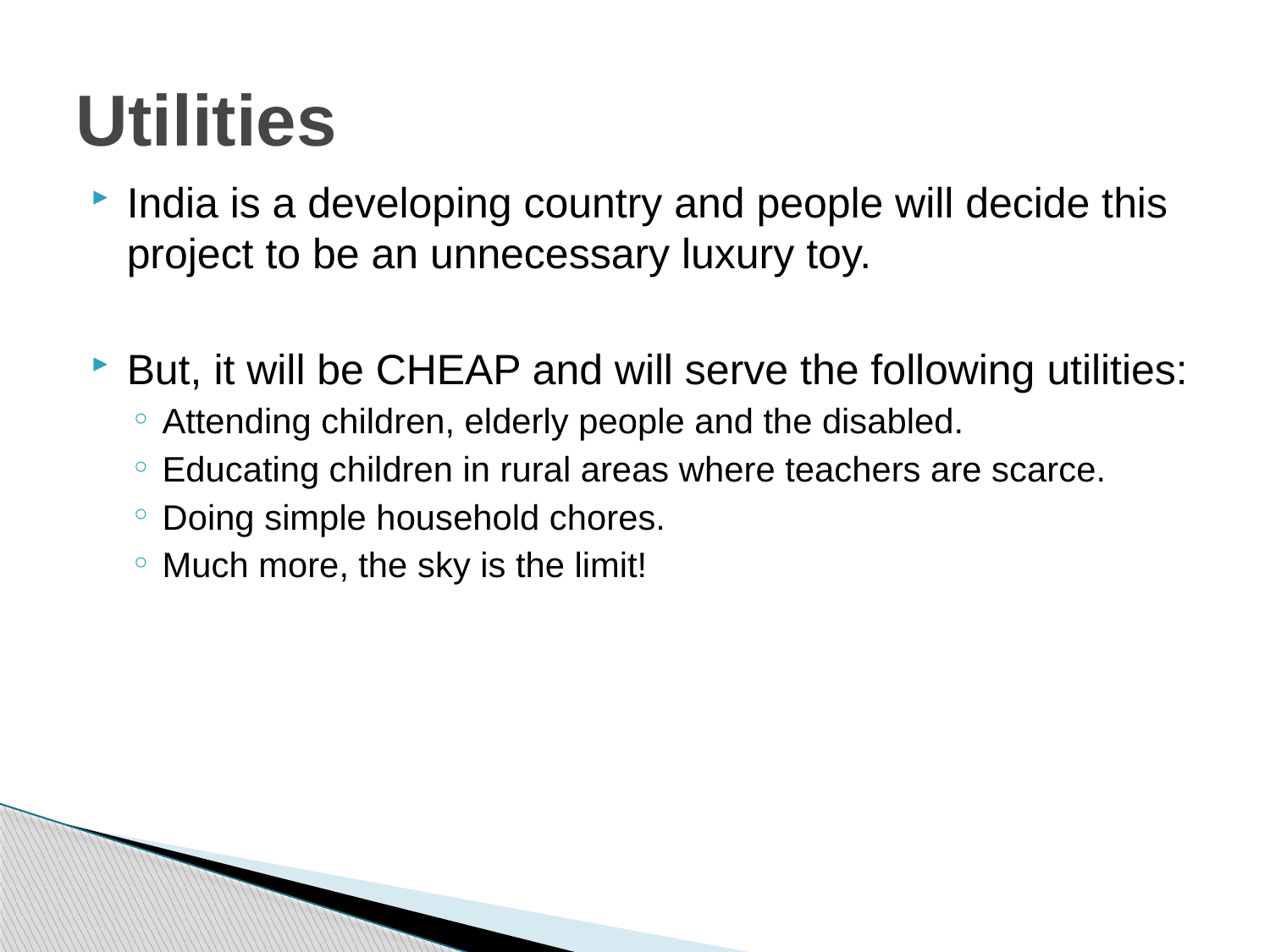

# Utilities
India is a developing country and people will decide this project to be an unnecessary luxury toy.

But, it will be CHEAP and will serve the following utilities:
Attending children, elderly people and the disabled.
Educating children in rural areas where teachers are scarce.
Doing simple household chores.
Much more, the sky is the limit!